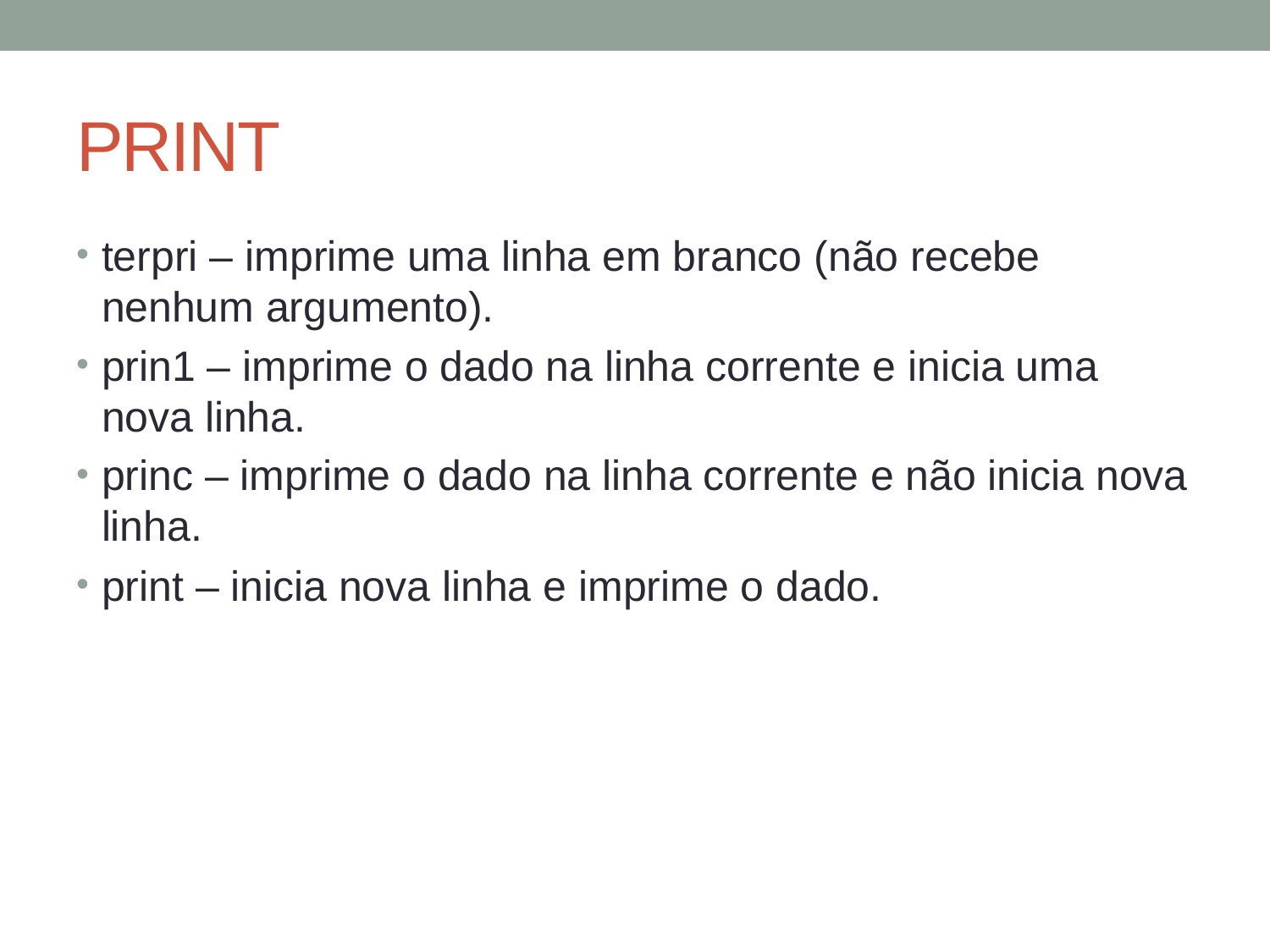

# PRINT
terpri – imprime uma linha em branco (não recebe nenhum argumento).
prin1 – imprime o dado na linha corrente e inicia uma nova linha.
princ – imprime o dado na linha corrente e não inicia nova linha.
print – inicia nova linha e imprime o dado.